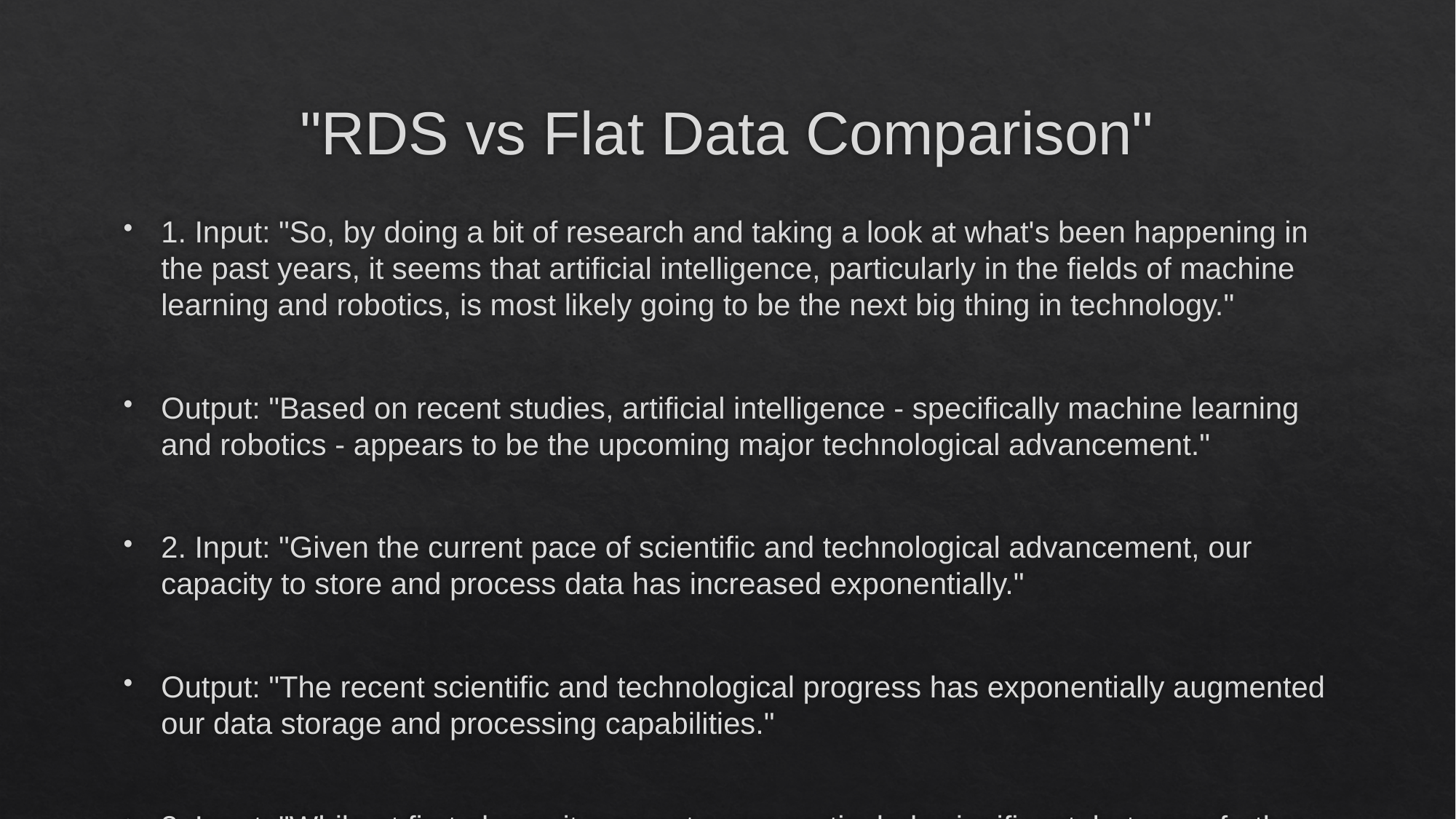

# "RDS vs Flat Data Comparison"
1. Input: "So, by doing a bit of research and taking a look at what's been happening in the past years, it seems that artificial intelligence, particularly in the fields of machine learning and robotics, is most likely going to be the next big thing in technology."

Output: "Based on recent studies, artificial intelligence - specifically machine learning and robotics - appears to be the upcoming major technological advancement."

2. Input: "Given the current pace of scientific and technological advancement, our capacity to store and process data has increased exponentially."

Output: "The recent scientific and technological progress has exponentially augmented our data storage and processing capabilities."

3. Input: "While at first glance it may not seem particularly significant, but upon further examination, you'll see that this minor adjustment to the algorithm can actually have a pretty considerable impact on its overall efficiency."

Output: "This seemingly trivial algorithmic modification may significantly enhance its overall efficiency upon closer inspection."

4. Input: "Isn't it marvelous how just a slight tweak in the code can dramatically improve the performance of the entire system?"

Output: "Isn't it fascinating how a minor code adjustment can significantly boost the entire system's performance?"

5. Input: "The real value of blockchain technology isn't simply in the creation of decentralized digital currencies like bitcoin, but really lies in its potential applications in a multitude of other sectors."

Output: "The true benefit of blockchain technology extends beyond creating decentralized digital currencies like bitcoin and holds potential applications in various other sectors."